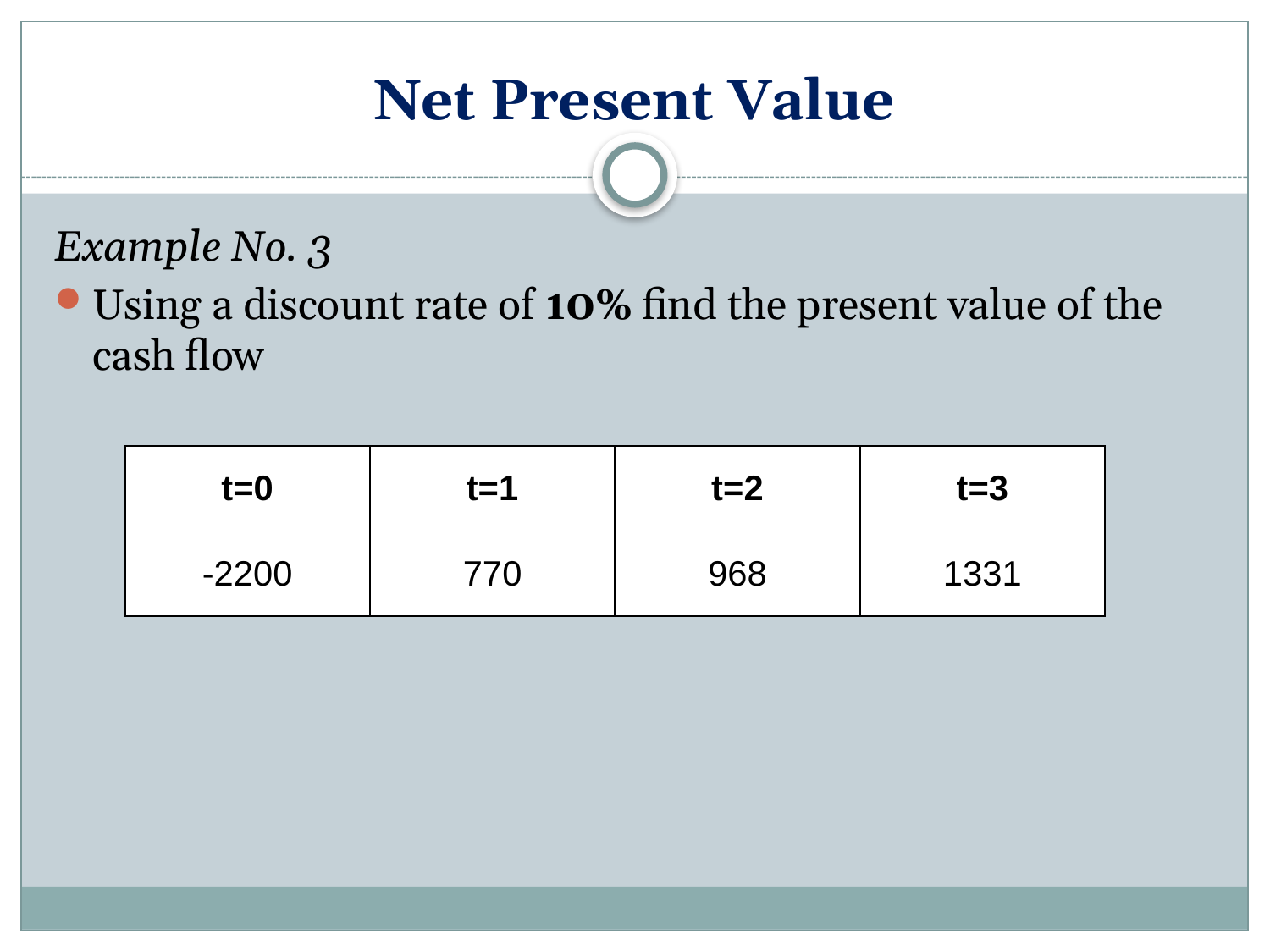

# Net Present Value
Example No. 3
Using a discount rate of 10% find the present value of the cash flow

| t=0 | t=1 | t=2 | t=3 |
| --- | --- | --- | --- |
| -2200 | 770 | 968 | 1331 |